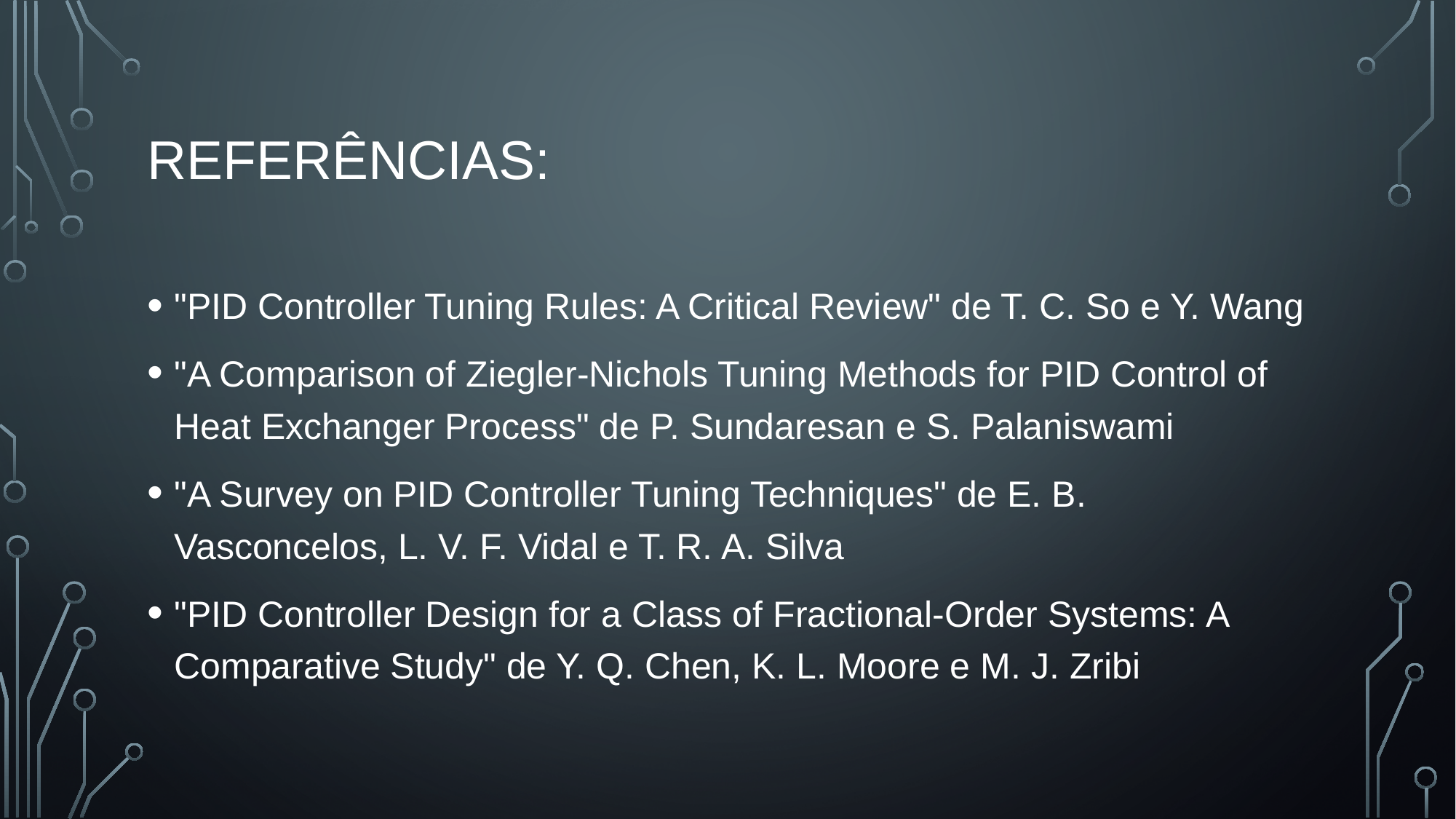

# ReferÊncias:
"PID Controller Tuning Rules: A Critical Review" de T. C. So e Y. Wang
"A Comparison of Ziegler-Nichols Tuning Methods for PID Control of Heat Exchanger Process" de P. Sundaresan e S. Palaniswami
"A Survey on PID Controller Tuning Techniques" de E. B. Vasconcelos, L. V. F. Vidal e T. R. A. Silva
"PID Controller Design for a Class of Fractional-Order Systems: A Comparative Study" de Y. Q. Chen, K. L. Moore e M. J. Zribi